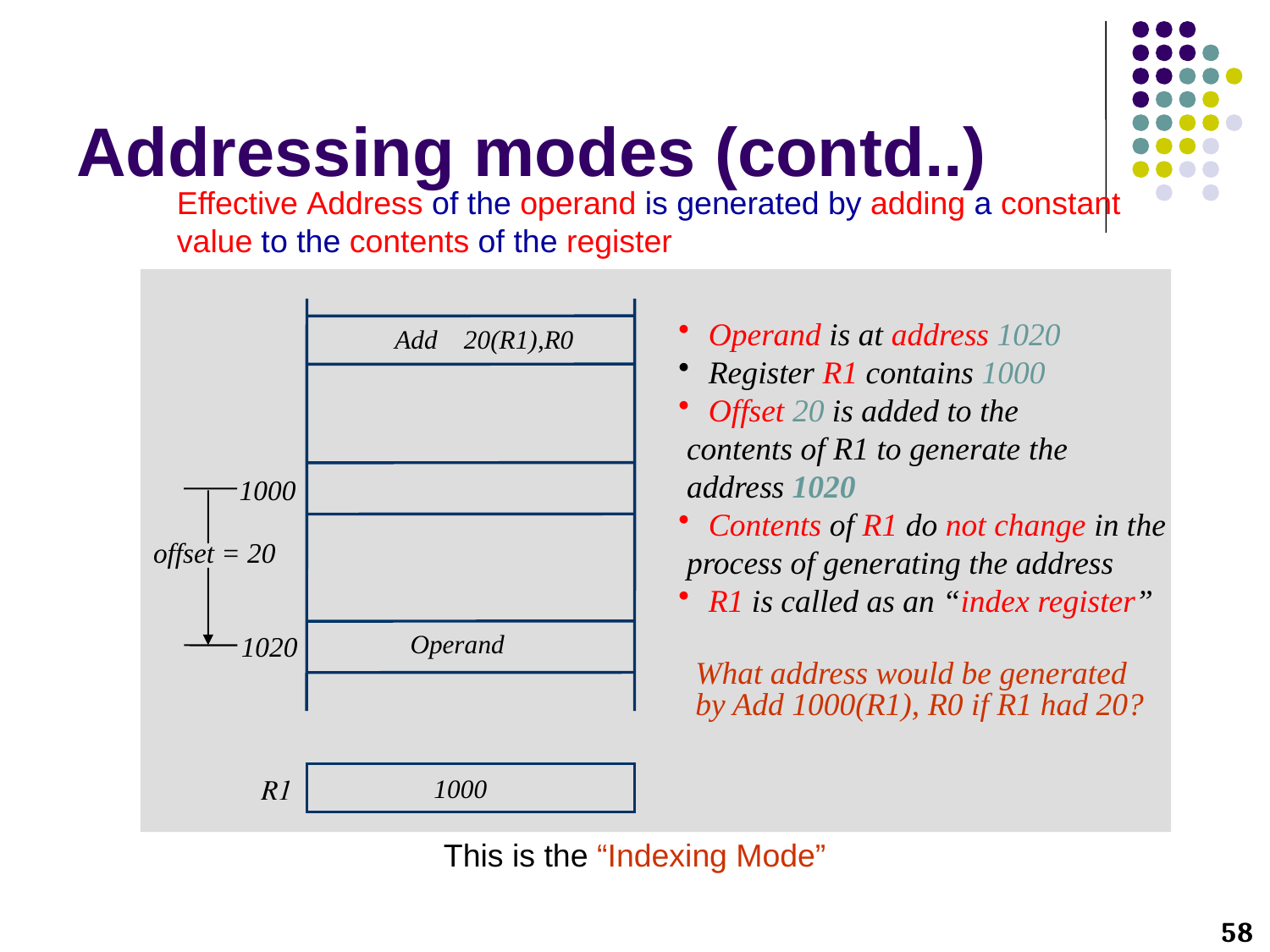

# Addressing modes (contd..)
Effective Address of the operand is generated by adding a constant
value to the contents of the register

Operand is at address 1020
Register R1 contains 1000
Offset 20 is added to the
 contents of R1 to generate the
 address 1020
Contents of R1 do not change in the
 process of generating the address
R1 is called as an “index register”

Add    20(R1),R0

1000

offset = 20

Operand
1020

What address would be generated
by Add 1000(R1), R0 if R1 had 20?

1000
R1
This is the “Indexing Mode”
58